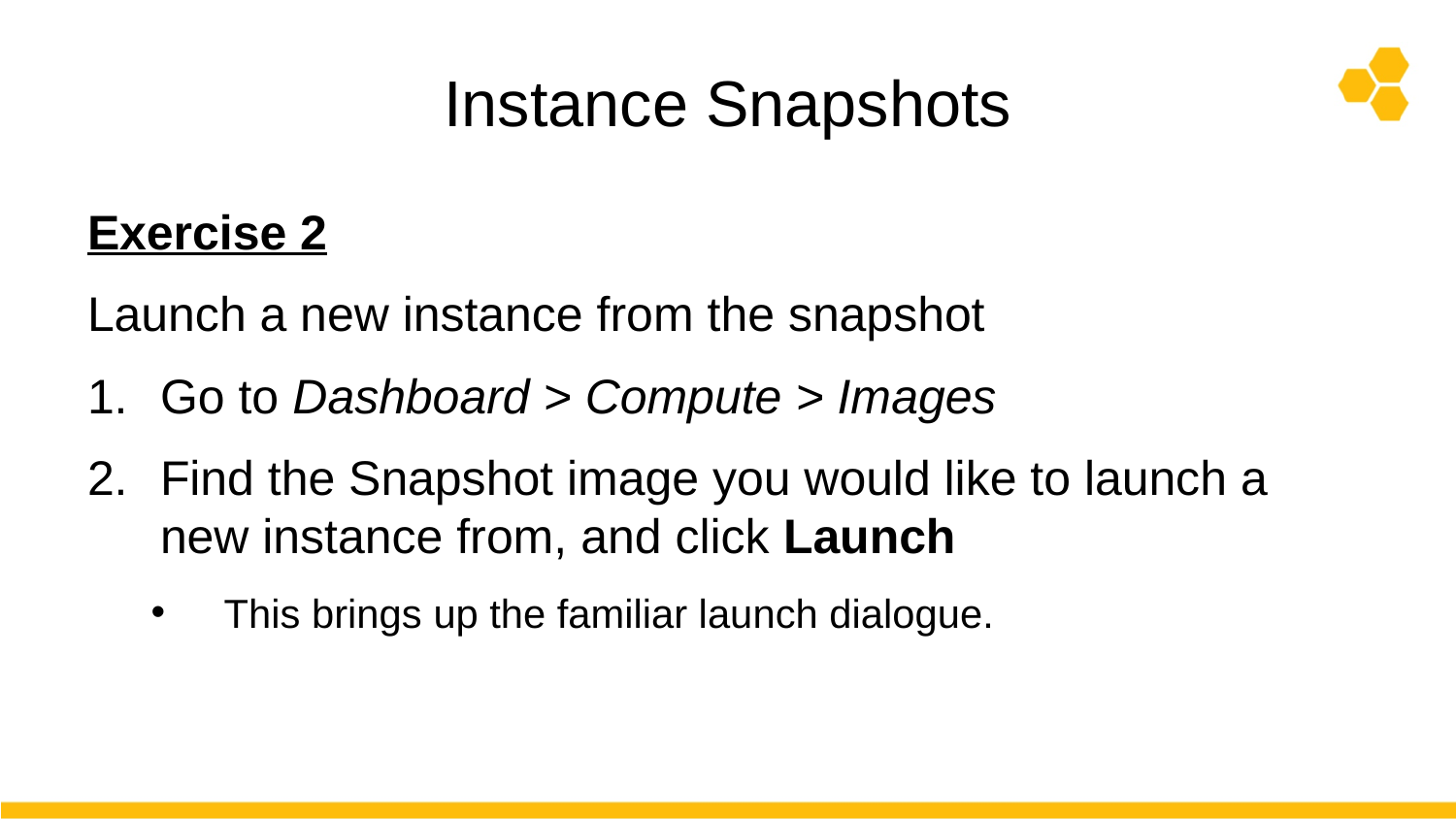

# Instance Snapshots
Exercise 2
Launch a new instance from the snapshot
Go to Dashboard > Compute > Images
Find the Snapshot image you would like to launch a new instance from, and click Launch
This brings up the familiar launch dialogue.